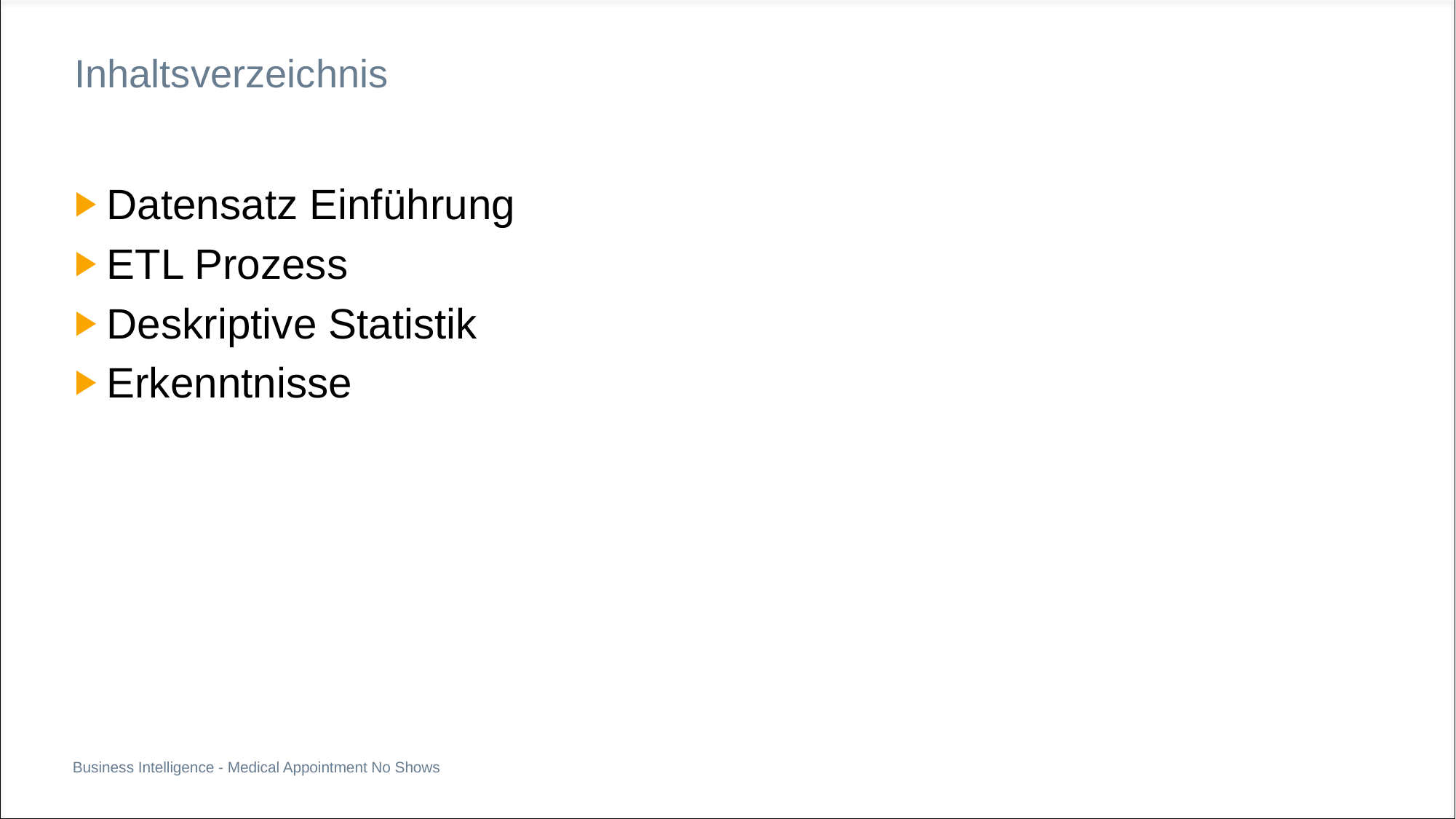

# Inhaltsverzeichnis
Datensatz Einführung
ETL Prozess
Deskriptive Statistik
Erkenntnisse